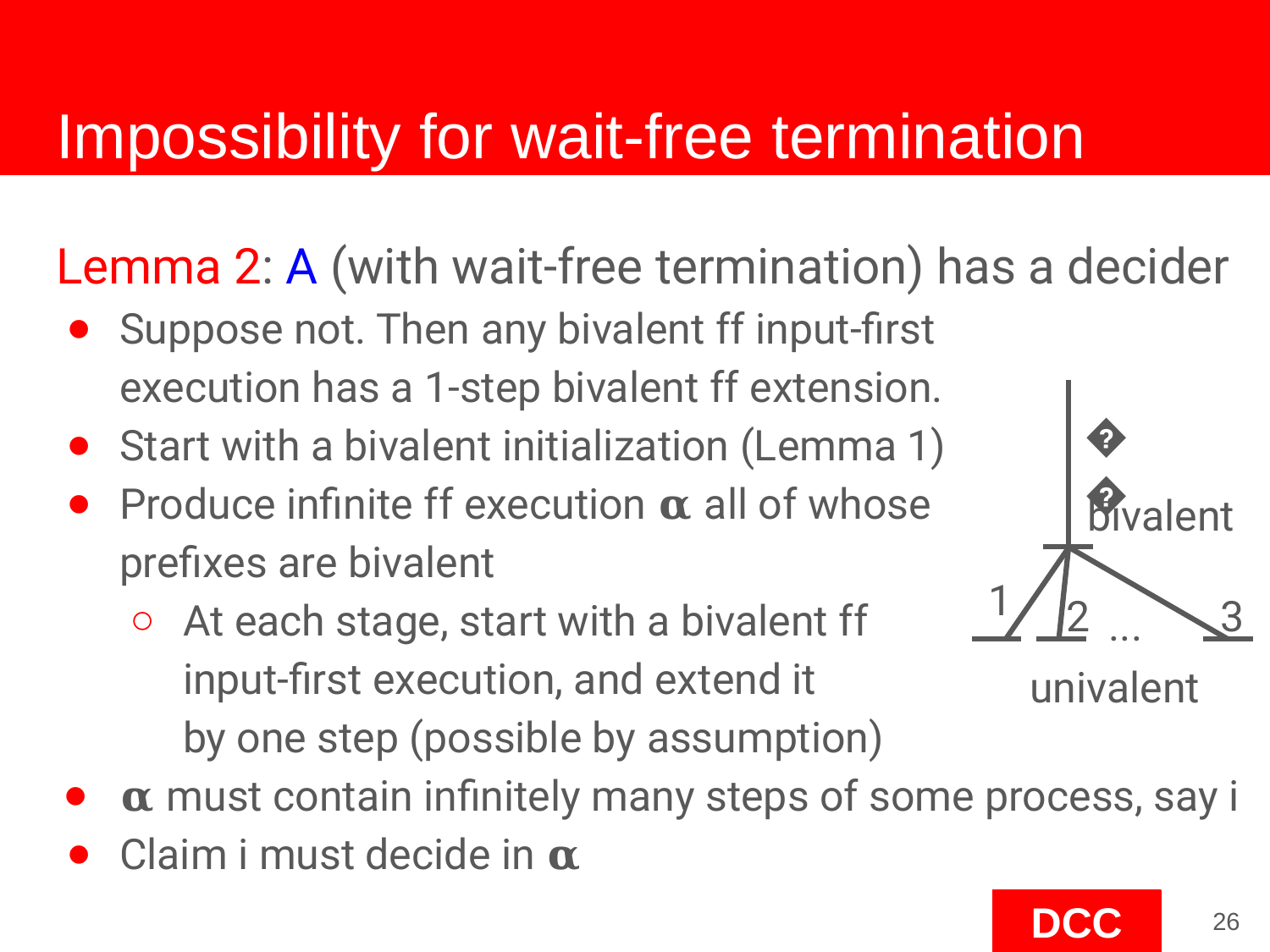

# Impossibility for wait-free termination
Lemma 2: A (with wait-free termination) has a decider
Suppose not. Then any bivalent ff input-first
execution has a 1-step bivalent ff extension.
Start with a bivalent initialization (Lemma 1)
Produce infinite ff execution 𝛂 all of whose
prefixes are bivalent
At each stage, start with a bivalent ff
input-first execution, and extend it
by one step (possible by assumption)
𝛂 must contain infinitely many steps of some process, say i
Claim i must decide in 𝛂
𝛂
bivalent
1
2
3
...
univalent
26